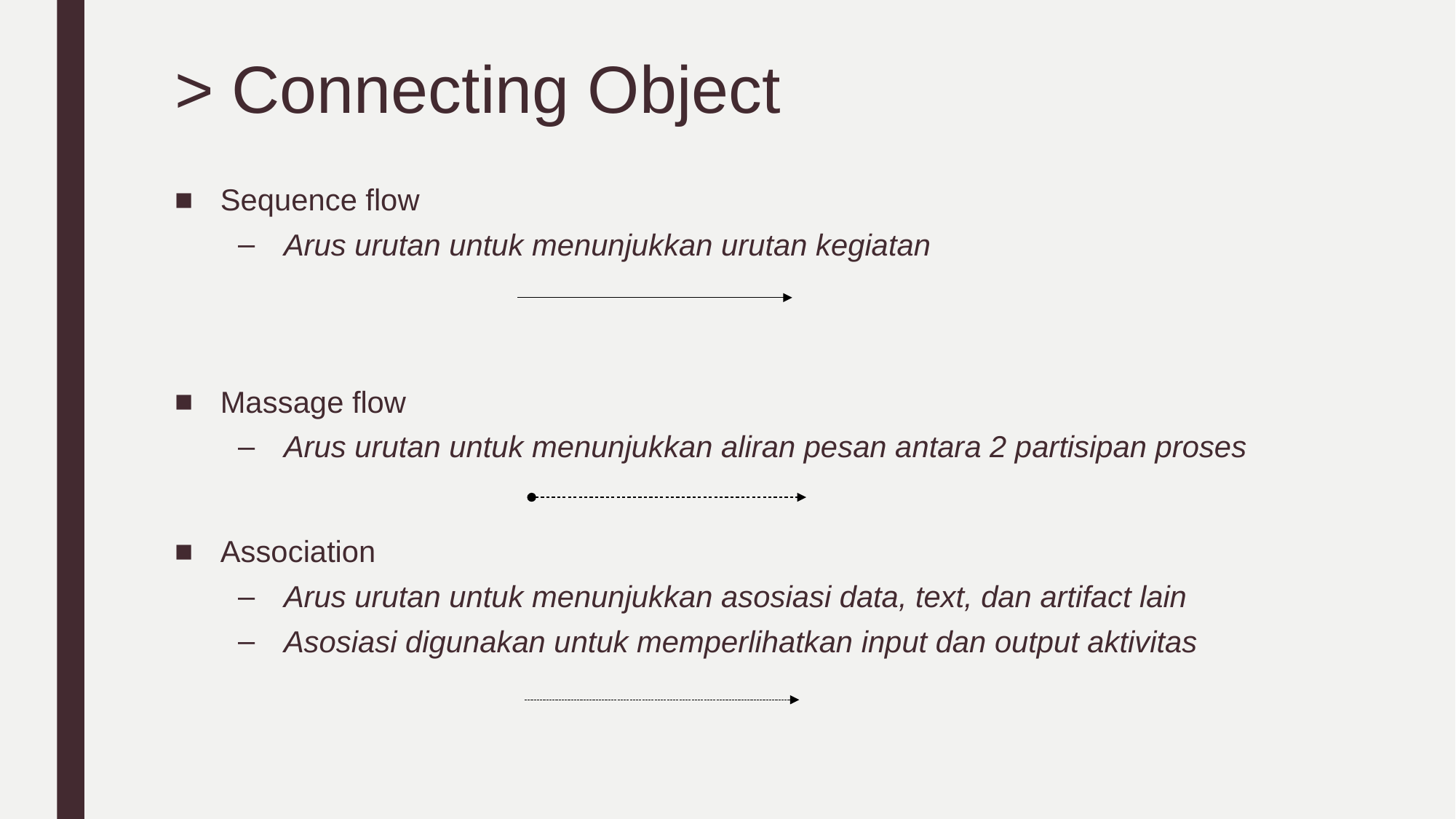

# > Connecting Object
Sequence flow
Arus urutan untuk menunjukkan urutan kegiatan

Massage flow
Arus urutan untuk menunjukkan aliran pesan antara 2 partisipan proses

Association
Arus urutan untuk menunjukkan asosiasi data, text, dan artifact lain
Asosiasi digunakan untuk memperlihatkan input dan output aktivitas